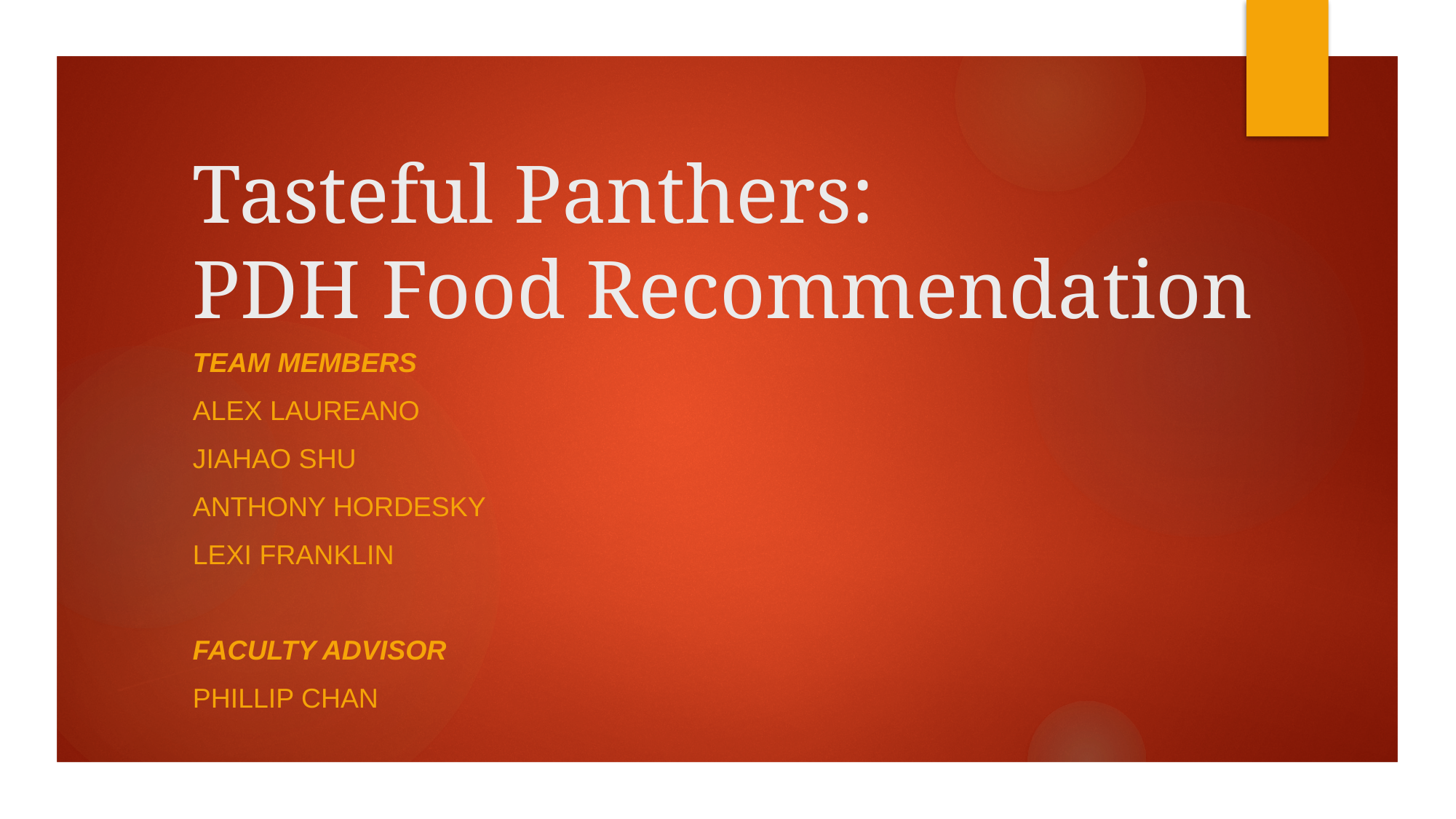

# Tasteful Panthers: PDH Food Recommendation
Team Members
Alex Laureano
Jiahao Shu
Anthony Hordesky
Lexi Franklin

Faculty Advisor
Phillip Chan